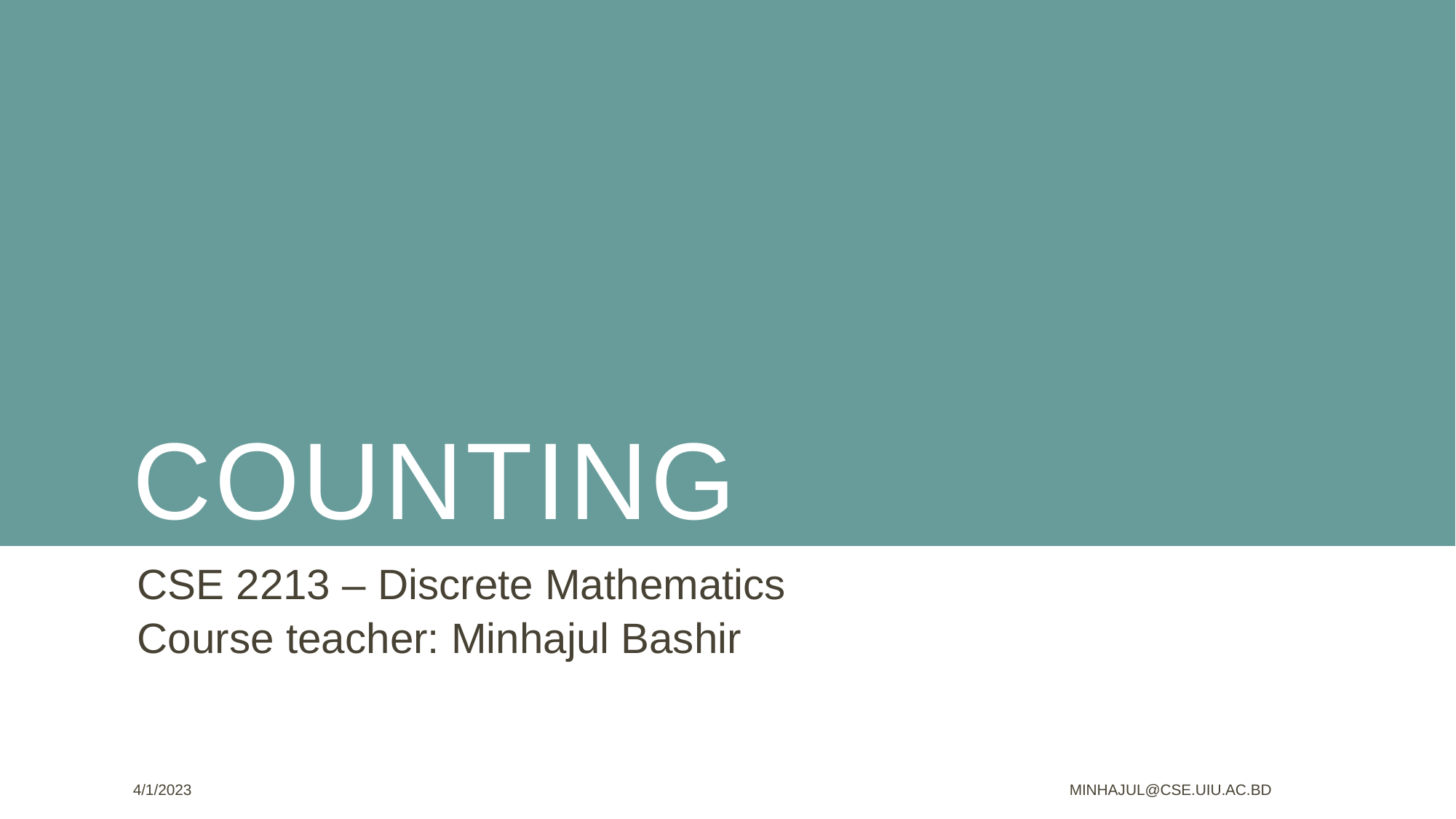

# Counting
CSE 2213 – Discrete Mathematics
Course teacher: Minhajul Bashir
4/1/2023
minhajul@cse.uiu.ac.bd